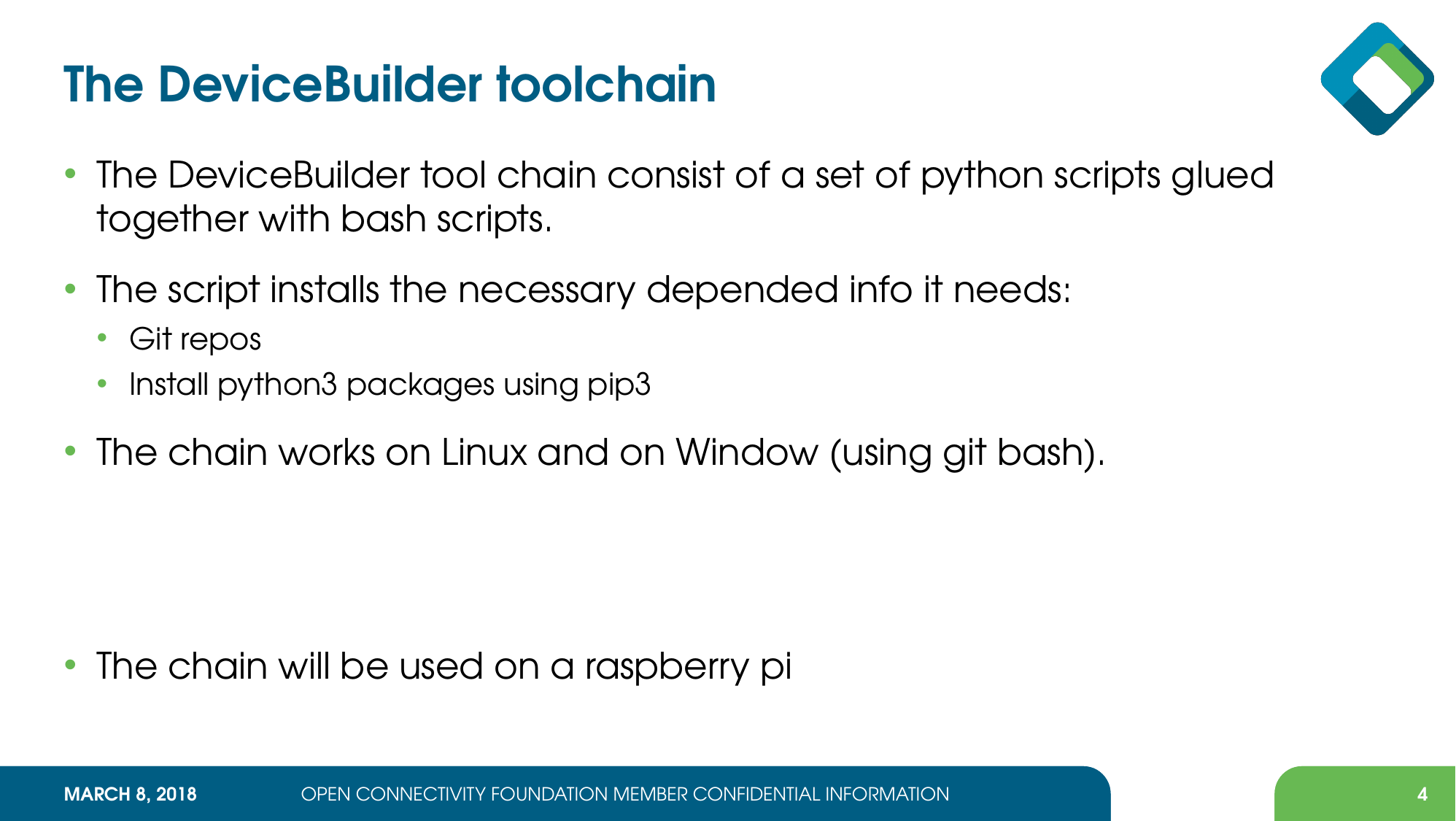

# The DeviceBuilder toolchain
The DeviceBuilder tool chain consist of a set of python scripts glued together with bash scripts.
The script installs the necessary depended info it needs:
Git repos
Install python3 packages using pip3
The chain works on Linux and on Window (using git bash).

The chain will be used on a raspberry pi
March 8, 2018
Open Connectivity Foundation Member Confidential Information
4